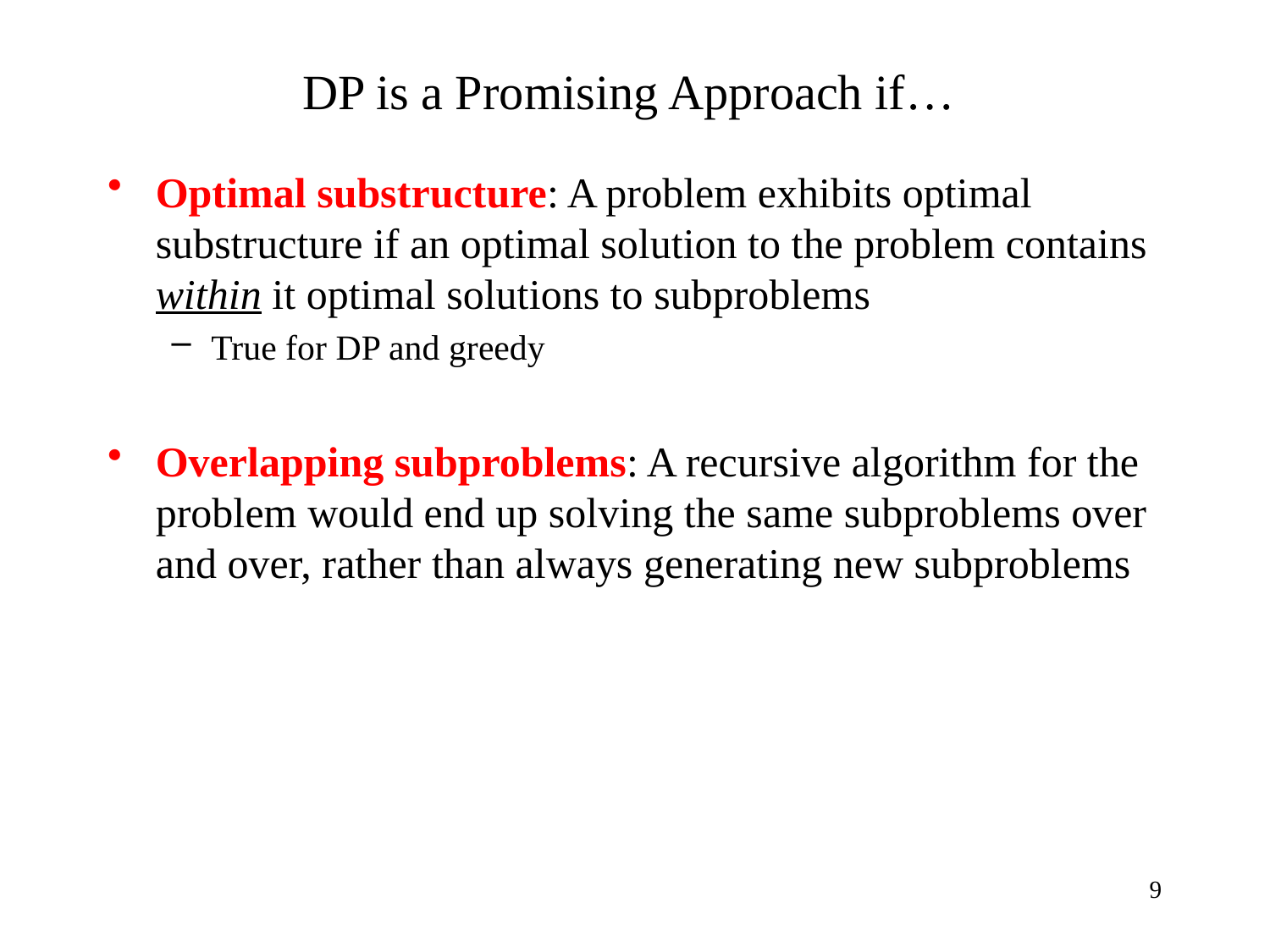

# DP is a Promising Approach if…
Optimal substructure: A problem exhibits optimal substructure if an optimal solution to the problem contains within it optimal solutions to subproblems
True for DP and greedy

Overlapping subproblems: A recursive algorithm for the problem would end up solving the same subproblems over and over, rather than always generating new subproblems
9